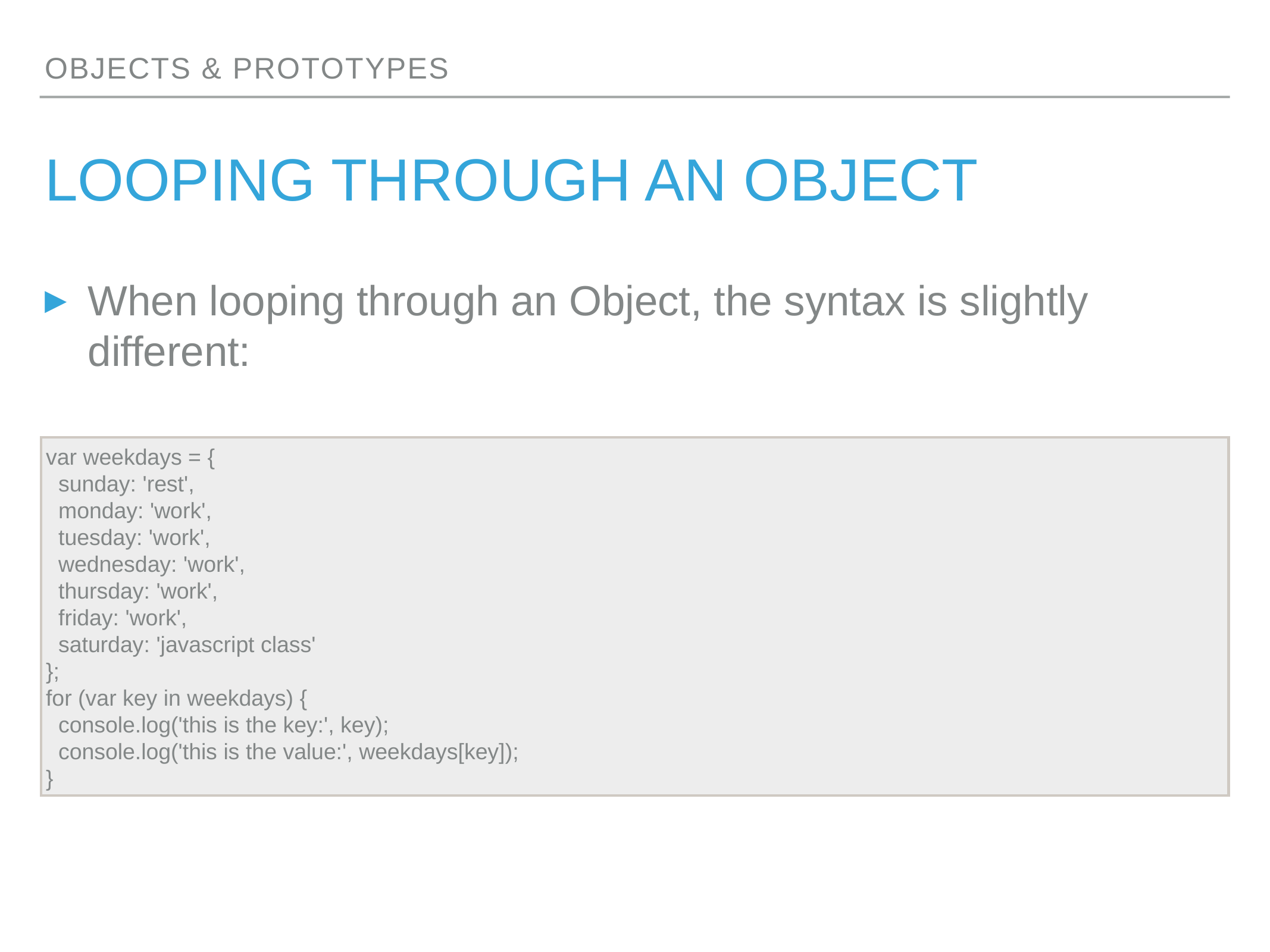

Objects & Prototypes
# looping through an object
When looping through an Object, the syntax is slightly different:

var weekdays = {
  sunday: 'rest',
  monday: 'work',
  tuesday: 'work',
  wednesday: 'work',
  thursday: 'work',
  friday: 'work',
  saturday: 'javascript class'
};
for (var key in weekdays) {
  console.log('this is the key:', key);
  console.log('this is the value:', weekdays[key]);
}